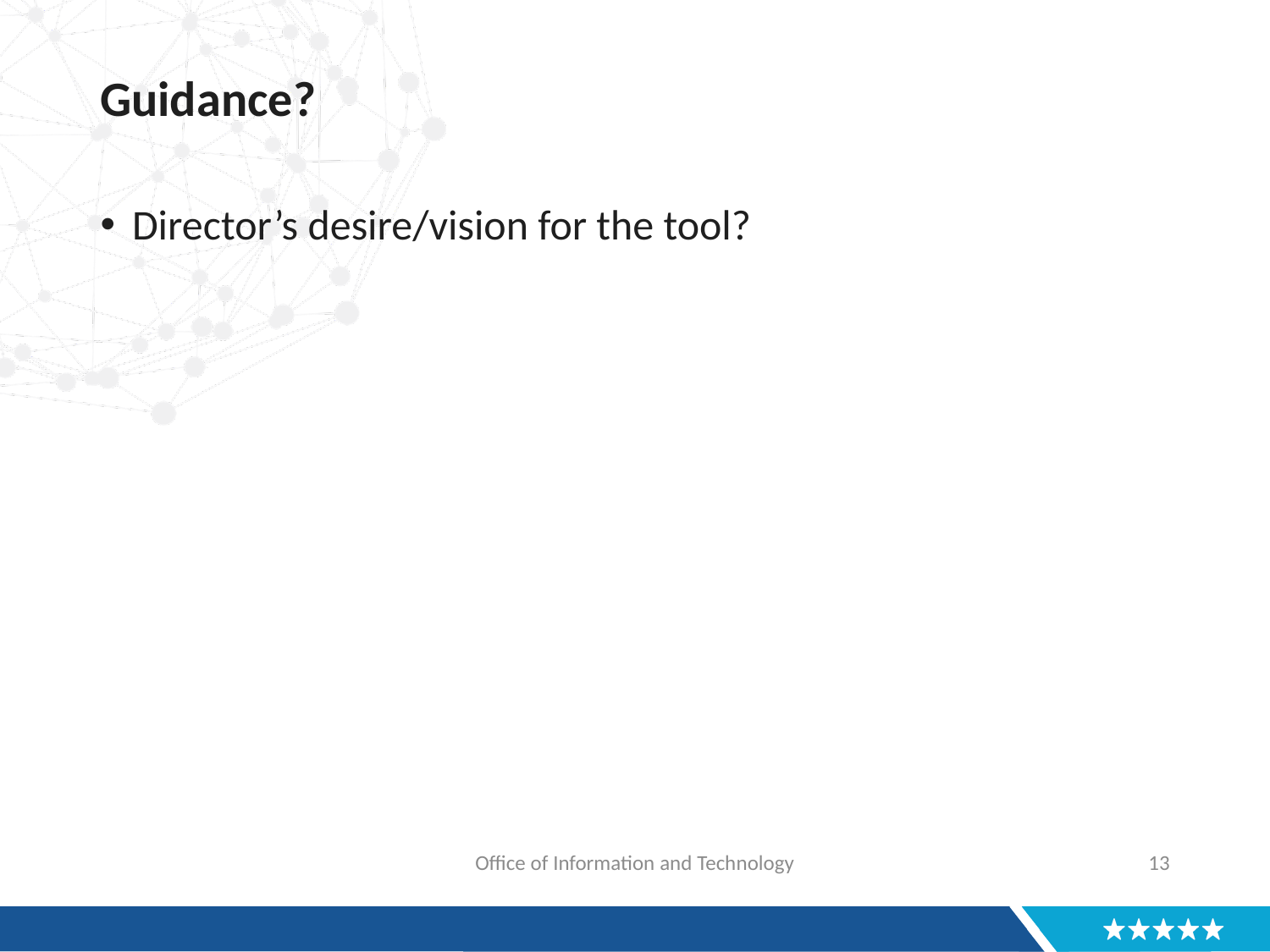

# Guidance?
Director’s desire/vision for the tool?
Office of Information and Technology
13